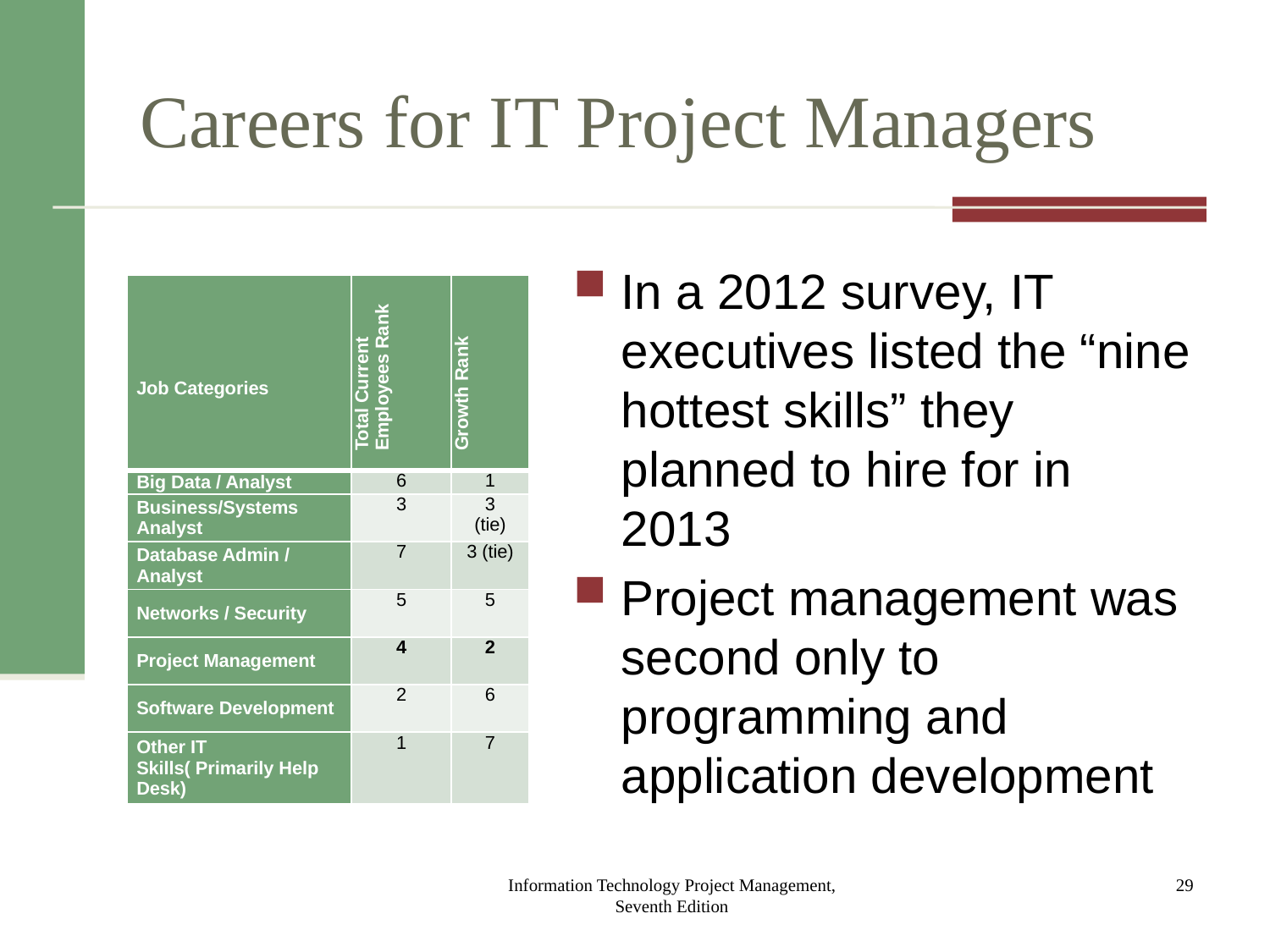

# Careers for IT Project Managers
In a 2012 survey, IT executives listed the “nine hottest skills” they planned to hire for in 2013
Project management was second only to programming and application development
| Job Categories | Total Current Employees Rank | Growth Rank |
| --- | --- | --- |
| Big Data / Analyst | 6 | 1 |
| Business/Systems Analyst | 3 | 3 (tie) |
| Database Admin / Analyst | 7 | 3 (tie) |
| Networks / Security | 5 | 5 |
| Project Management | 4 | 2 |
| Software Development | 2 | 6 |
| Other IT Skills( Primarily Help Desk) | 1 | 7 |
Information Technology Project Management, Seventh Edition
29